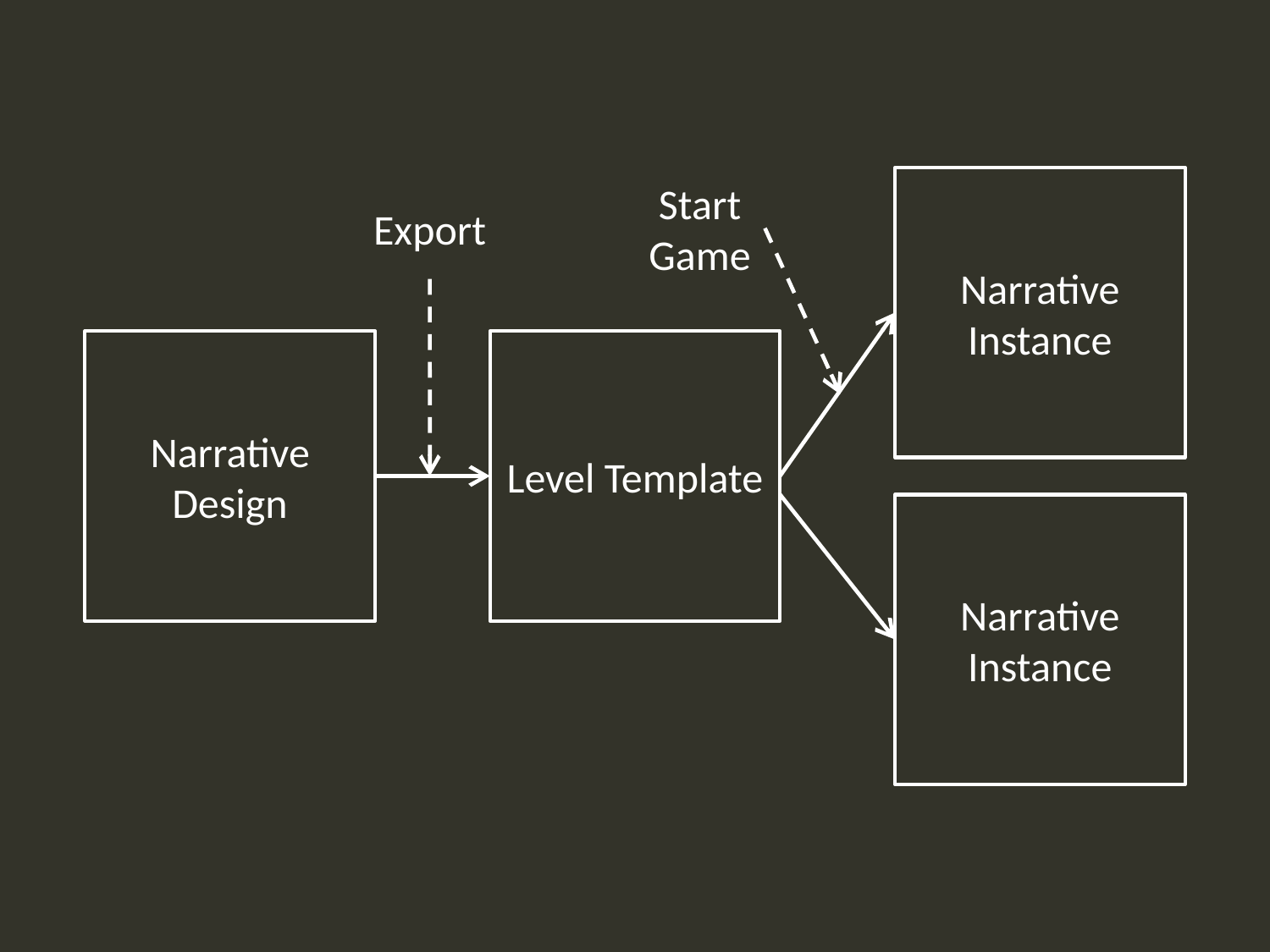

Narrative Instance
Export
Start Game
Narrative
Design
Level Template
Narrative Instance